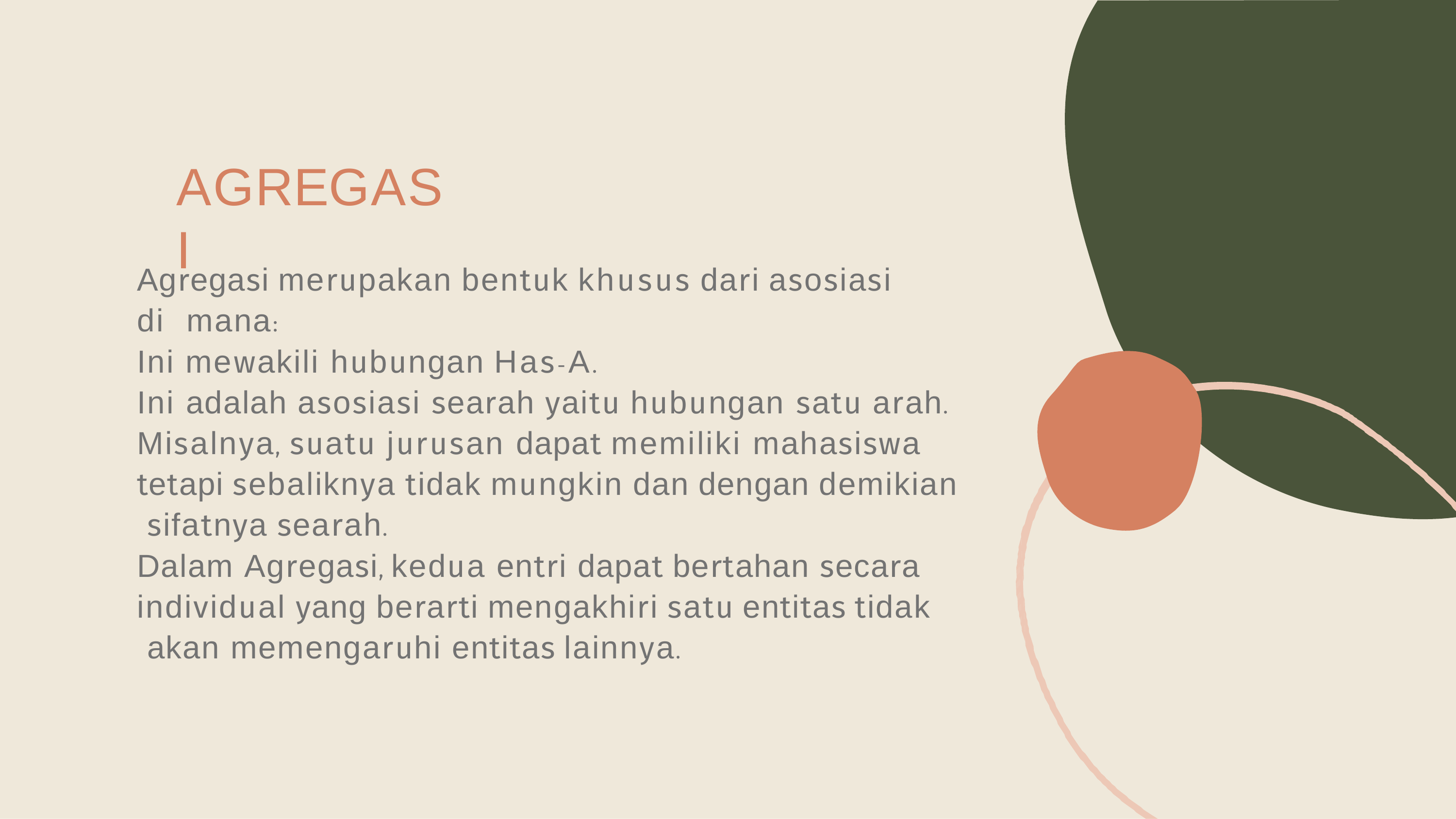

# AGREGASI
Agregasi merupakan bentuk khusus dari asosiasi di  mana:
Ini mewakili hubungan Has-A.
Ini adalah asosiasi searah yaitu hubungan satu arah.  Misalnya, suatu jurusan dapat memiliki mahasiswa  tetapi sebaliknya tidak mungkin dan dengan demikian  sifatnya searah.
Dalam Agregasi, kedua entri dapat bertahan secara  individual yang berarti mengakhiri satu entitas tidak  akan memengaruhi entitas lainnya.